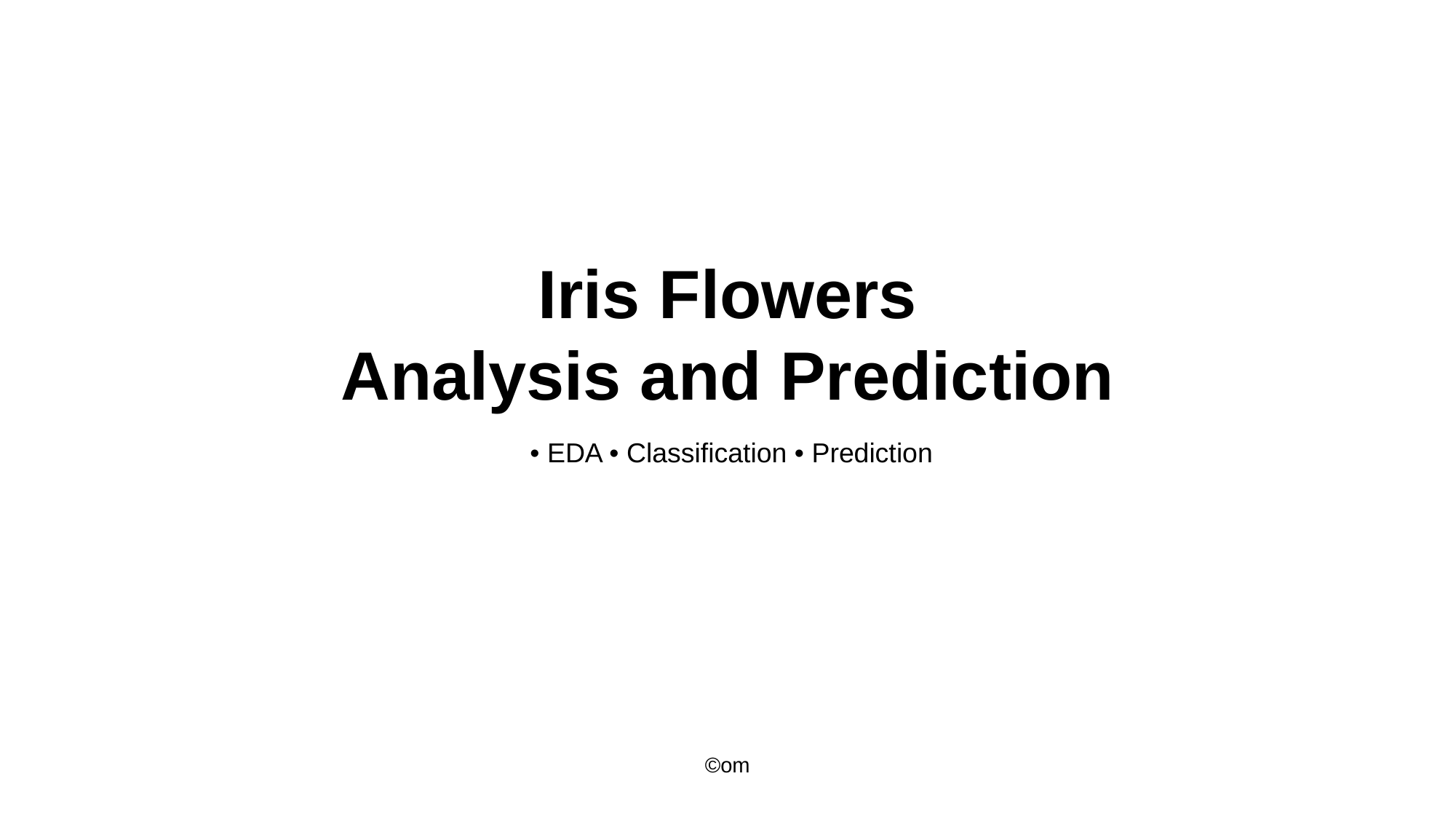

# Iris Flowers Analysis and Prediction
 • EDA • Classification • Prediction
©om
1